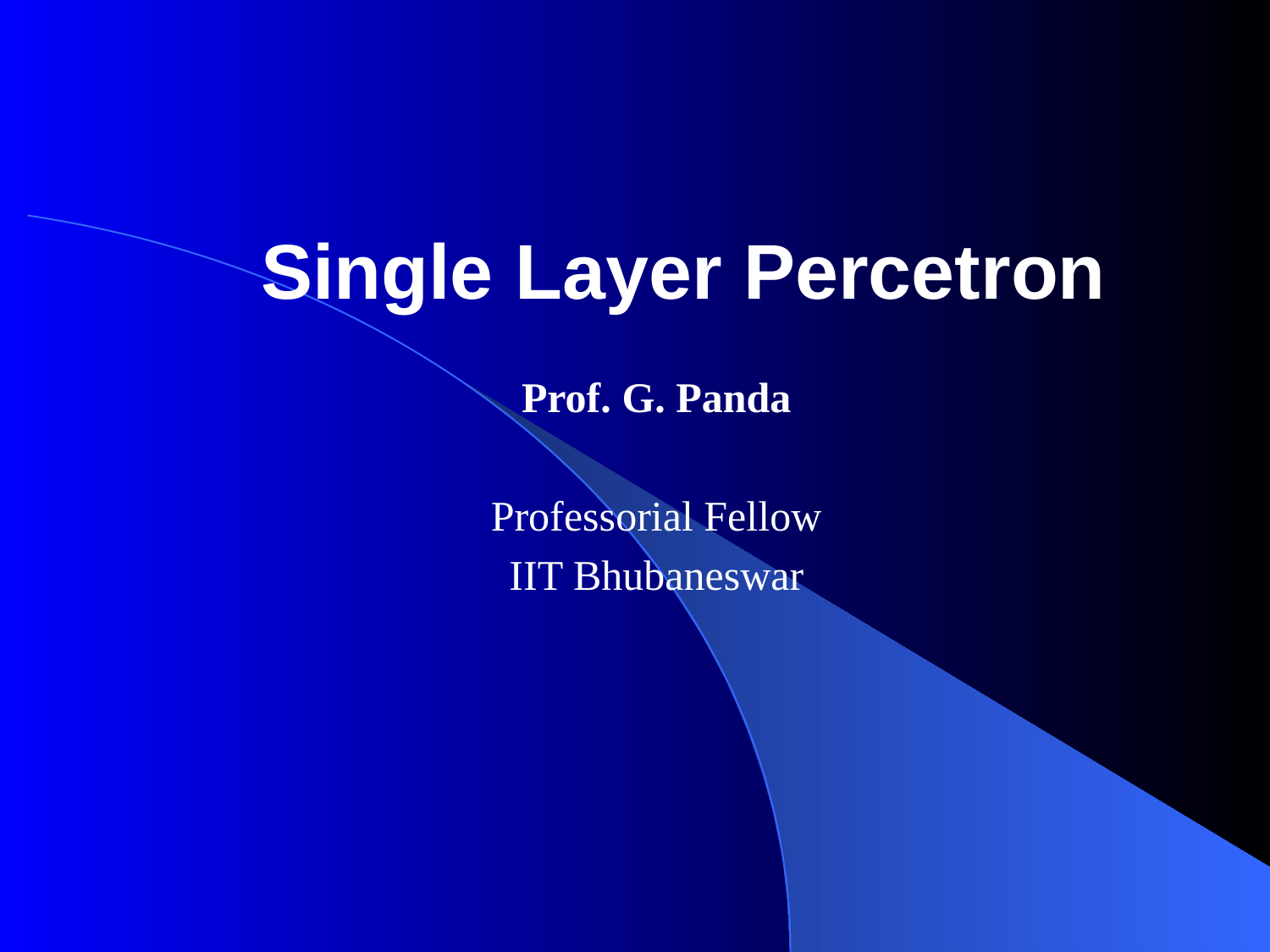

# Single Layer Percetron
Prof. G. Panda

Professorial Fellow
IIT Bhubaneswar